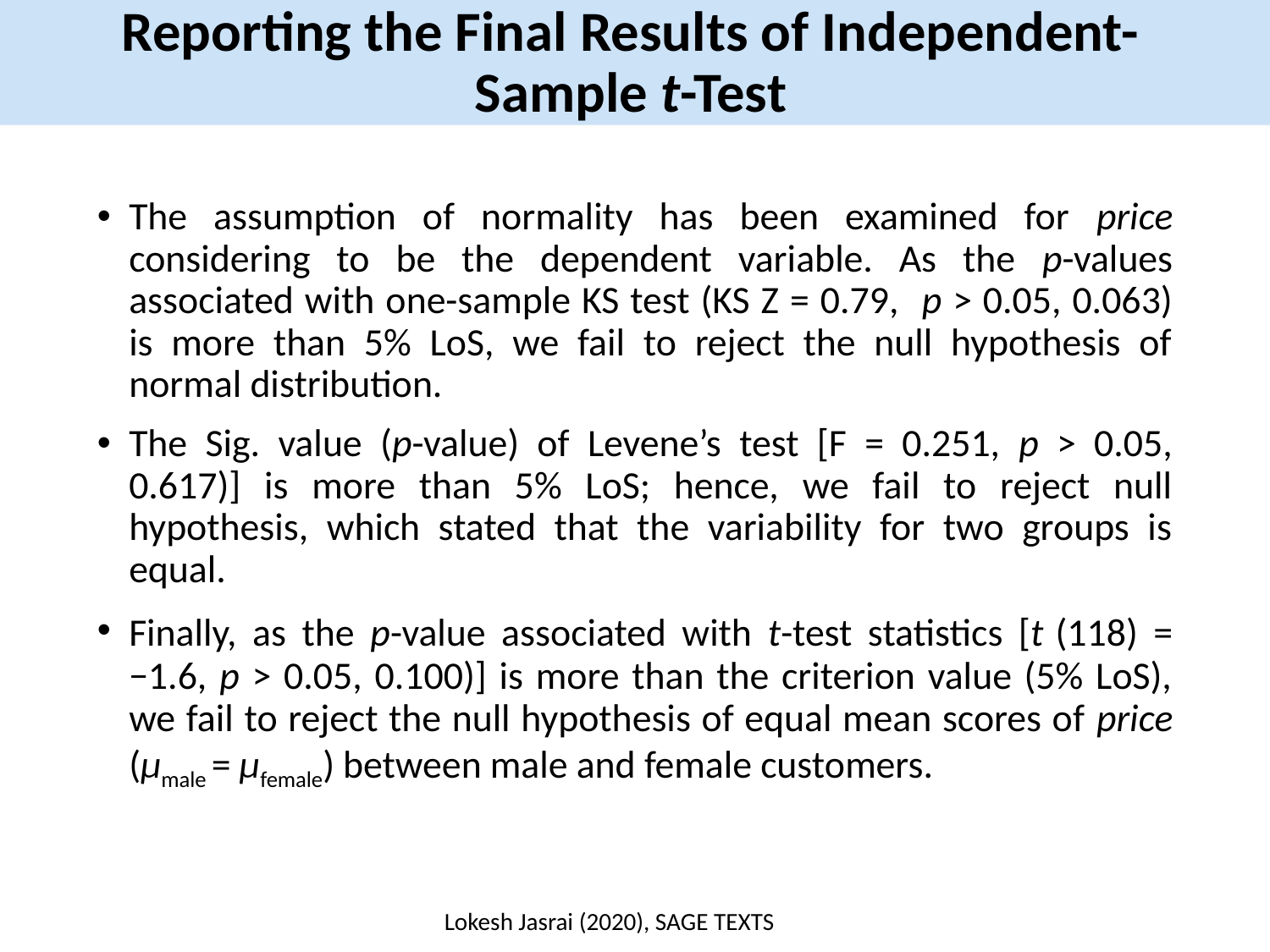

Reporting the Final Results of Independent-Sample t-Test
The assumption of normality has been examined for price considering to be the dependent variable. As the p-values associated with one-sample KS test (KS Z = 0.79,  p > 0.05, 0.063) is more than 5% LoS, we fail to reject the null hypothesis of normal distribution.
The Sig. value (p-value) of Levene’s test [F = 0.251, p > 0.05, 0.617)] is more than 5% LoS; hence, we fail to reject null hypothesis, which stated that the variability for two groups is equal.
Finally, as the p-value associated with t-test statistics [t (118) = −1.6, p > 0.05, 0.100)] is more than the criterion value (5% LoS), we fail to reject the null hypothesis of equal mean scores of price (µmale = µfemale) between male and female customers.
Lokesh Jasrai (2020), SAGE TEXTS